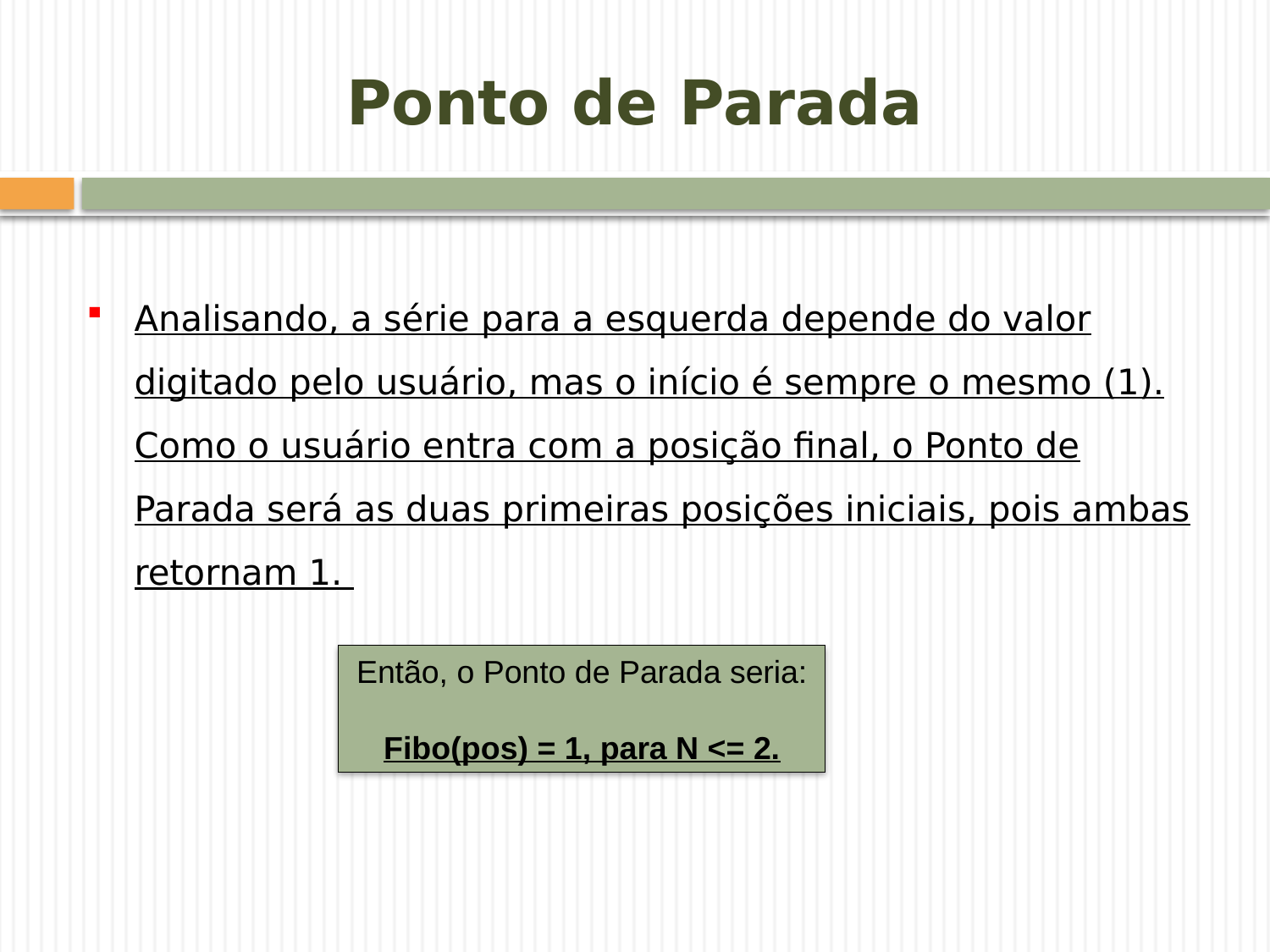

# Ponto de Parada

Analisando, a série para a esquerda depende do valor digitado pelo usuário, mas o início é sempre o mesmo (1). Como o usuário entra com a posição final, o Ponto de Parada será as duas primeiras posições iniciais, pois ambas retornam 1.

Então, o Ponto de Parada seria:

Fibo(pos) = 1, para N <= 2.